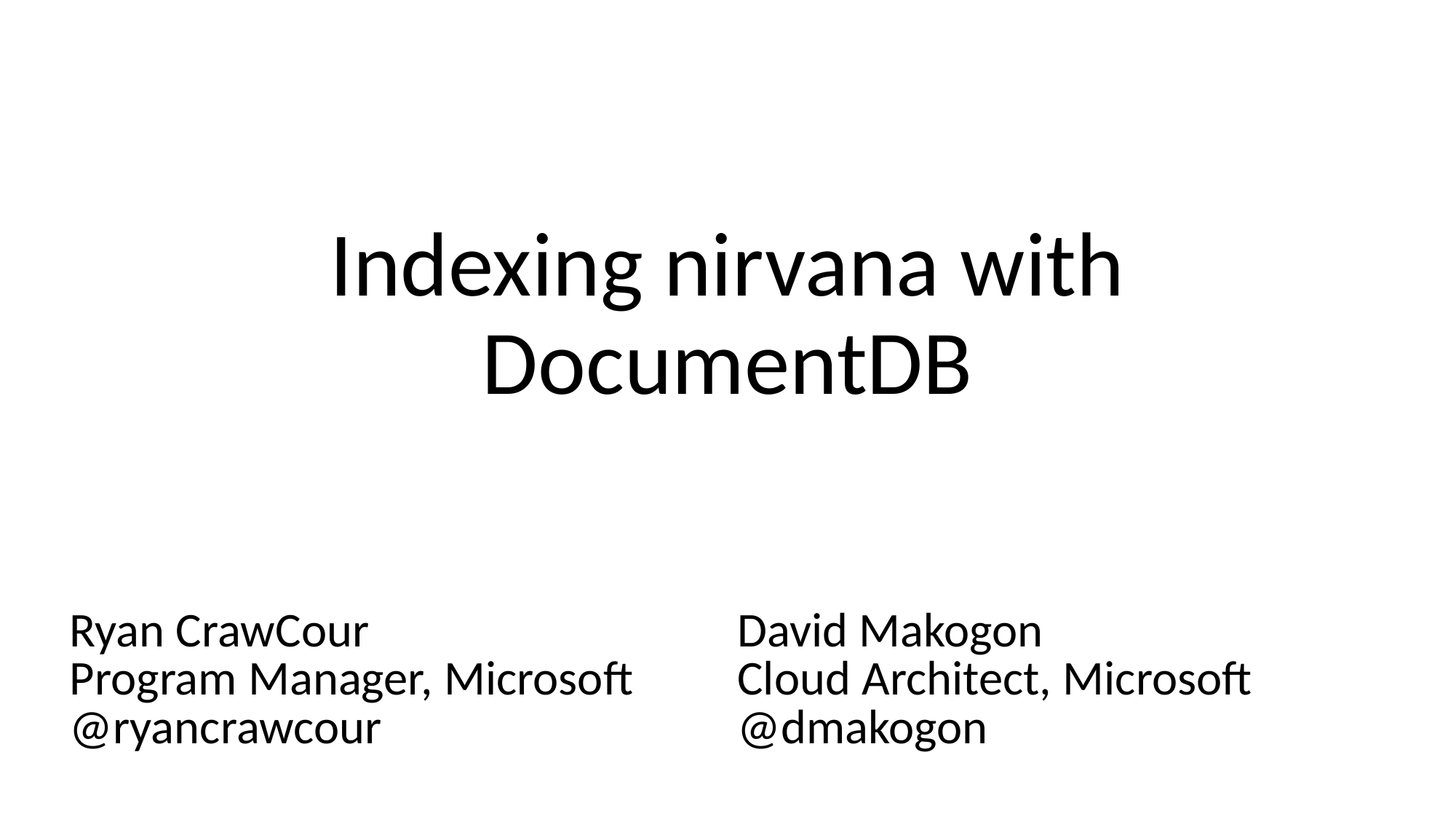

# Indexing nirvana with DocumentDB
| Ryan CrawCour Program Manager, Microsoft @ryancrawcour | David Makogon Cloud Architect, Microsoft @dmakogon |
| --- | --- |